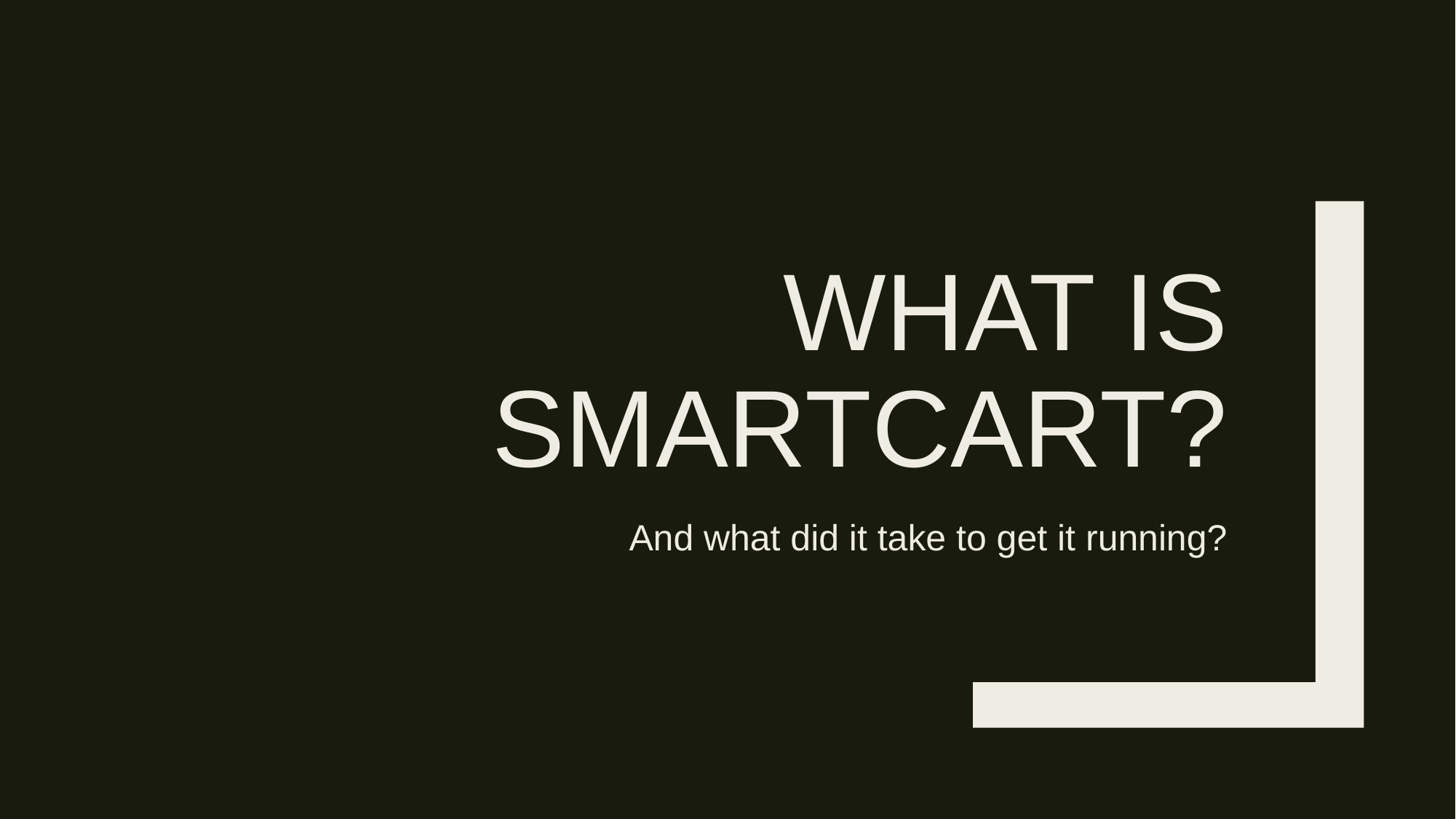

# What is smartcart?
And what did it take to get it running?